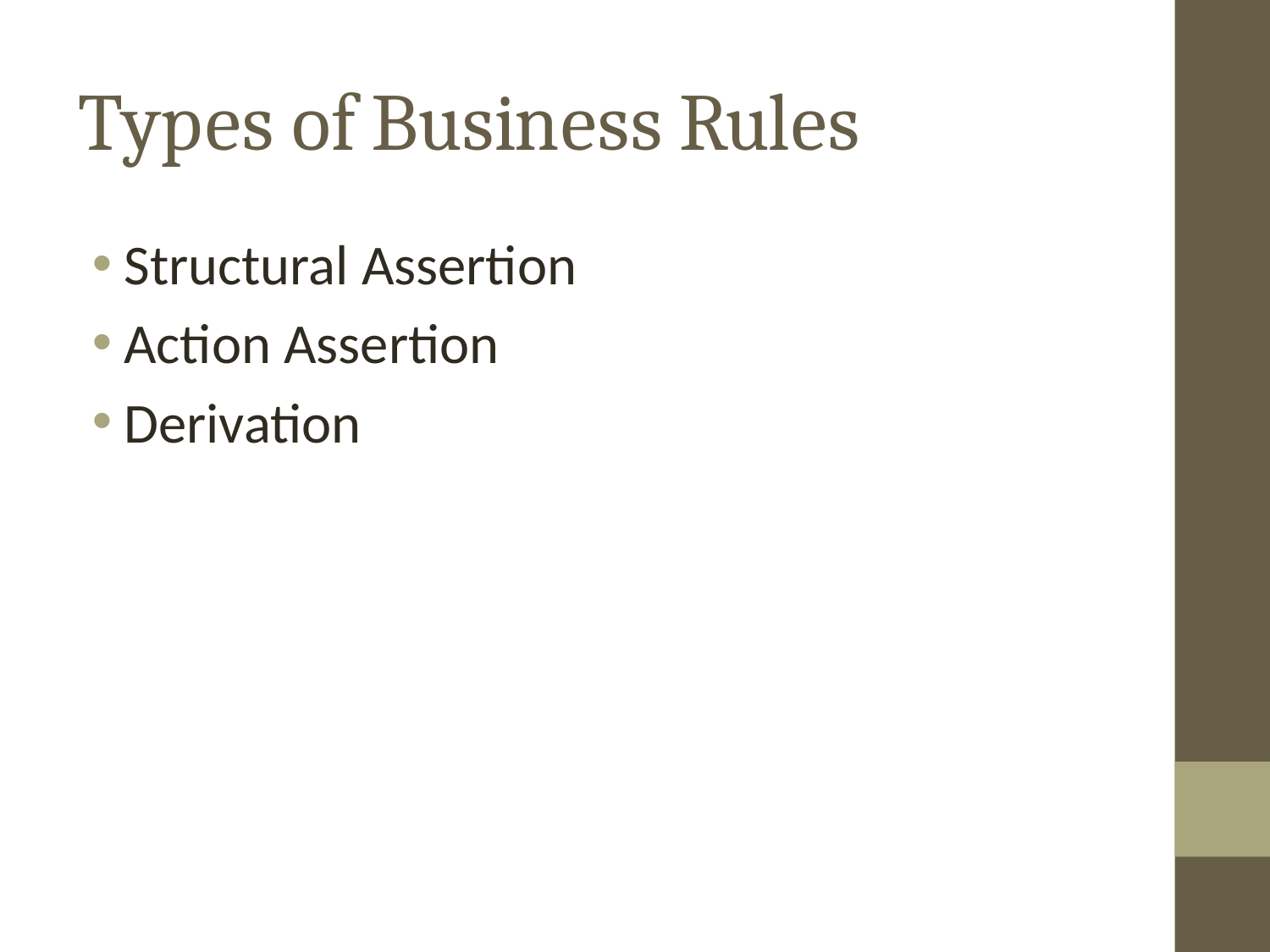

# Types of Business Rules
Structural Assertion
Action Assertion
Derivation